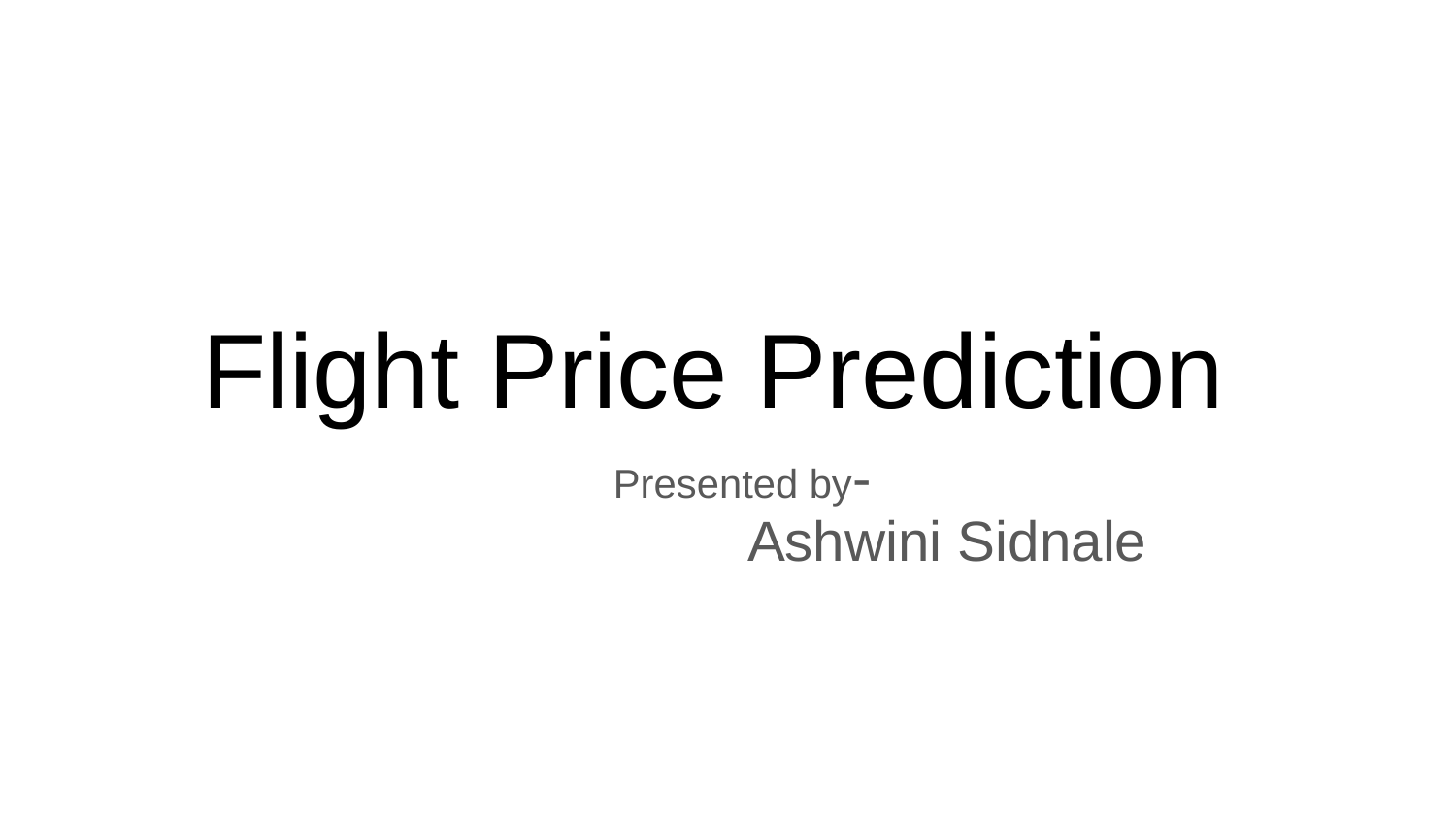

# Flight Price Prediction
Presented by-
                          Ashwini Sidnale